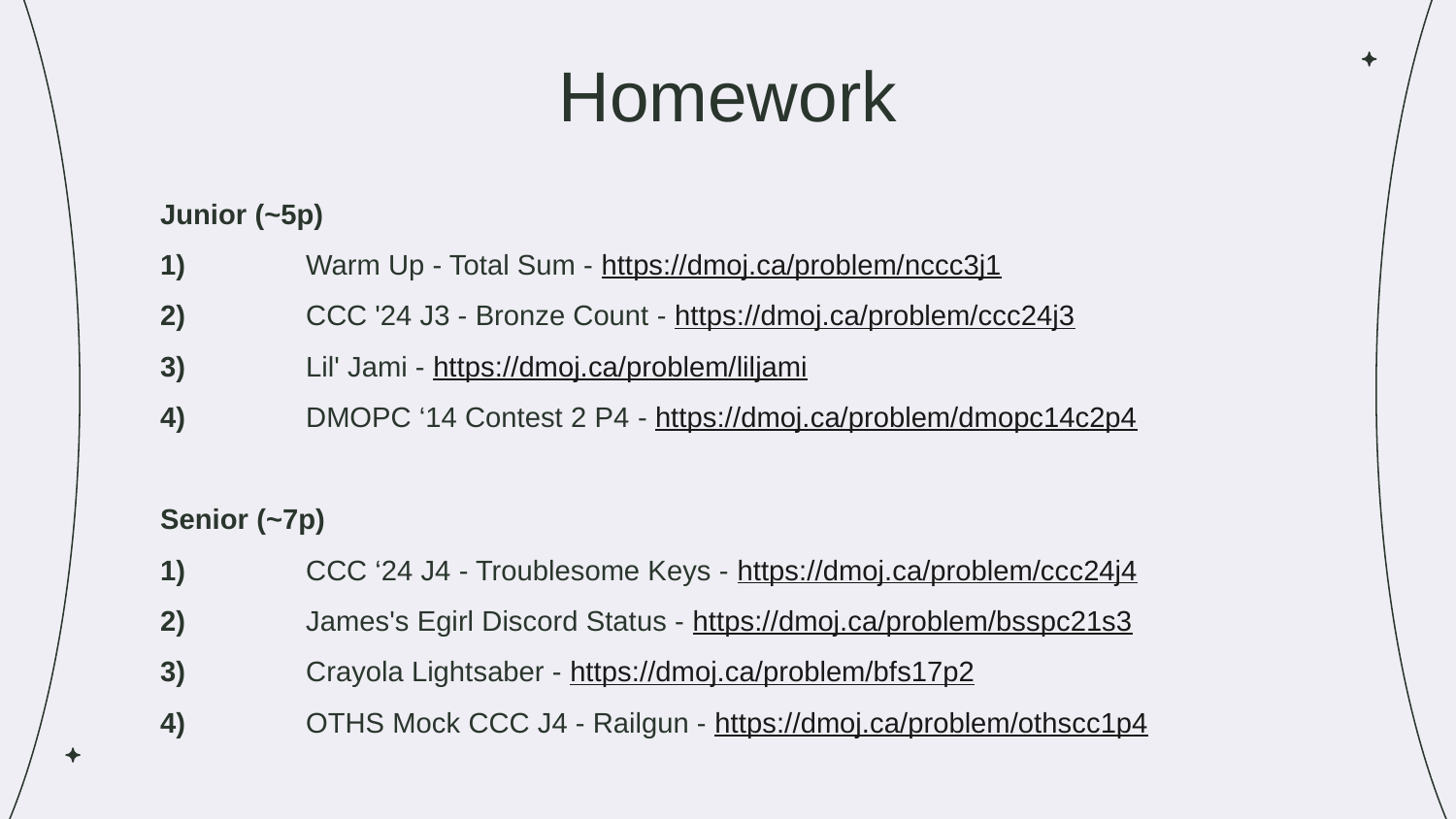

# Homework
Junior (~5p)
1)	Warm Up - Total Sum - https://dmoj.ca/problem/nccc3j1
2)	CCC '24 J3 - Bronze Count - https://dmoj.ca/problem/ccc24j3
3)	Lil' Jami - https://dmoj.ca/problem/liljami
4)	DMOPC ‘14 Contest 2 P4 - https://dmoj.ca/problem/dmopc14c2p4

Senior (~7p)
1)	CCC ‘24 J4 - Troublesome Keys - https://dmoj.ca/problem/ccc24j4
2)	James's Egirl Discord Status - https://dmoj.ca/problem/bsspc21s3
3)	Crayola Lightsaber - https://dmoj.ca/problem/bfs17p2
4)	OTHS Mock CCC J4 - Railgun - https://dmoj.ca/problem/othscc1p4